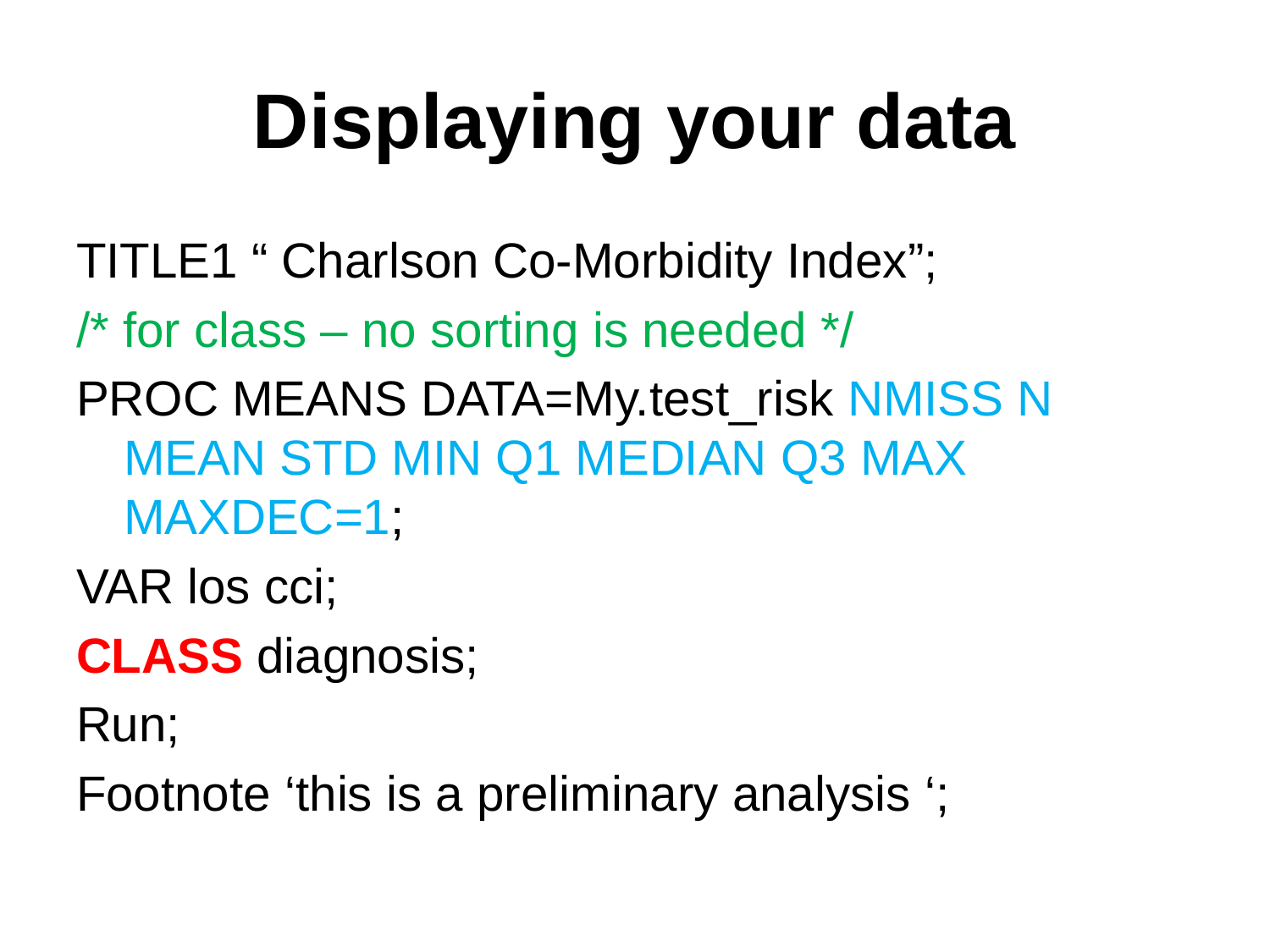

# Displaying your data
TITLE1 “ Charlson Co-Morbidity Index”;
/* for class – no sorting is needed */
PROC MEANS DATA=My.test_risk NMISS N MEAN STD MIN Q1 MEDIAN Q3 MAX MAXDEC=1;
VAR los cci;
CLASS diagnosis;
Run;
Footnote ‘this is a preliminary analysis ‘;